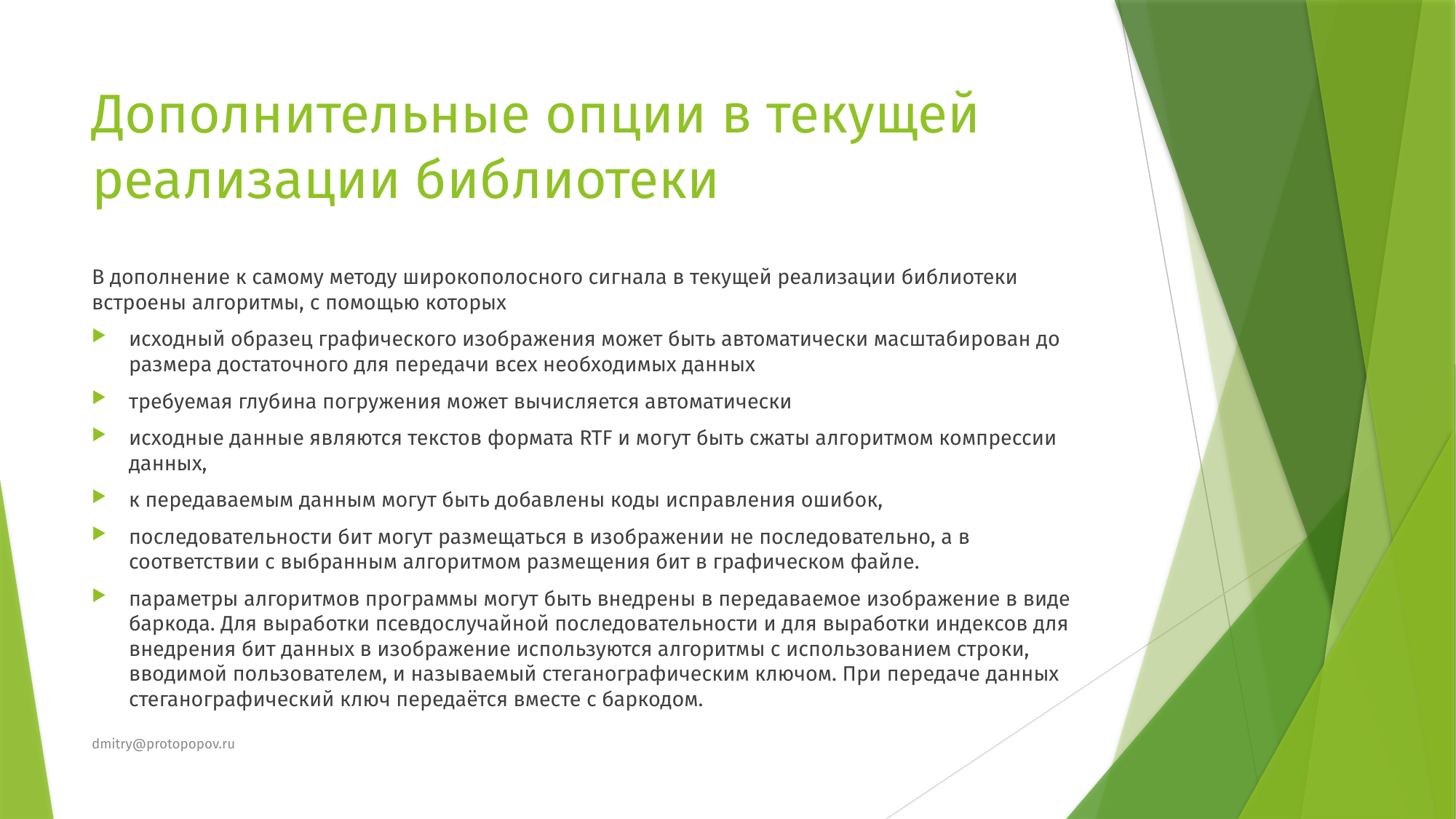

# Дополнительные опции в текущей реализации библиотеки
В дополнение к самому методу широкополосного сигнала в текущей реализации библиотеки встроены алгоритмы, с помощью которых
исходный образец графического изображения может быть автоматически масштабирован до размера достаточного для передачи всех необходимых данных
требуемая глубина погружения может вычисляется автоматически
исходные данные являются текстов формата RTF и могут быть сжаты алгоритмом компрессии данных,
к передаваемым данным могут быть добавлены коды исправления ошибок,
последовательности бит могут размещаться в изображении не последовательно, а в соответствии с выбранным алгоритмом размещения бит в графическом файле.
параметры алгоритмов программы могут быть внедрены в передаваемое изображение в виде баркода. Для выработки псевдослучайной последовательности и для выработки индексов для внедрения бит данных в изображение используются алгоритмы с использованием строки, вводимой пользователем, и называемый стеганографическим ключом. При передаче данных стеганографический ключ передаётся вместе с баркодом.
dmitry@protopopov.ru